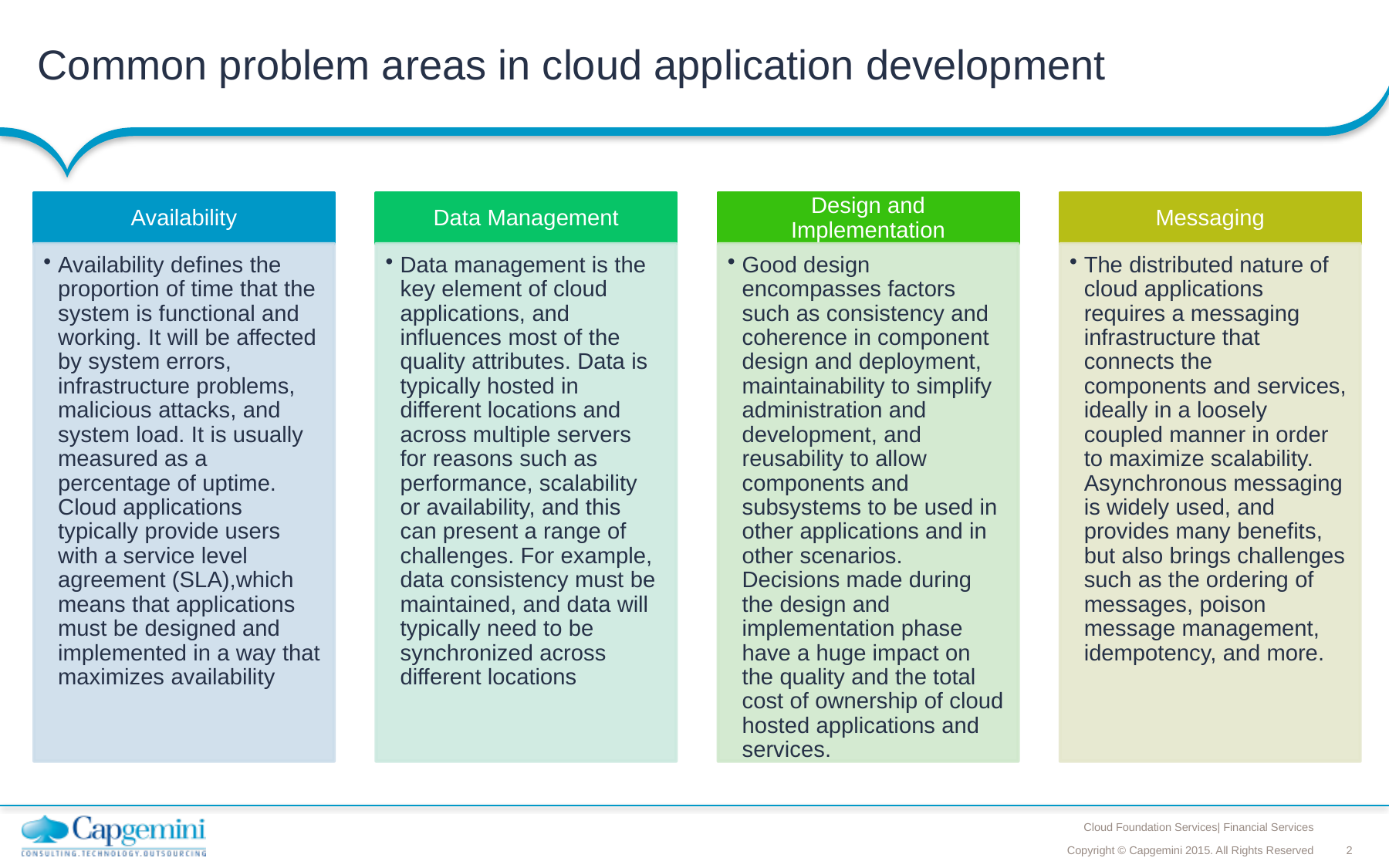

# Common problem areas in cloud application development
Availability
Availability defines the proportion of time that the system is functional and working. It will be affected by system errors, infrastructure problems, malicious attacks, and system load. It is usually measured as a percentage of uptime. Cloud applications typically provide users with a service level agreement (SLA),which means that applications must be designed and implemented in a way that maximizes availability
Data Management
Data management is the key element of cloud applications, and influences most of the quality attributes. Data is typically hosted in different locations and across multiple servers for reasons such as performance, scalability or availability, and this can present a range of challenges. For example, data consistency must be maintained, and data will typically need to be synchronized across different locations
Design and Implementation
Good design encompasses factors such as consistency and coherence in component design and deployment, maintainability to simplify administration and development, and reusability to allow components and subsystems to be used in other applications and in other scenarios. Decisions made during the design and implementation phase have a huge impact on the quality and the total cost of ownership of cloud hosted applications and services.
Messaging
The distributed nature of cloud applications requires a messaging infrastructure that connects the  components and services, ideally in a loosely coupled manner in order to maximize scalability. Asynchronous messaging is widely used, and provides many benefits, but also brings challenges such as the ordering of messages, poison message management, idempotency, and more.